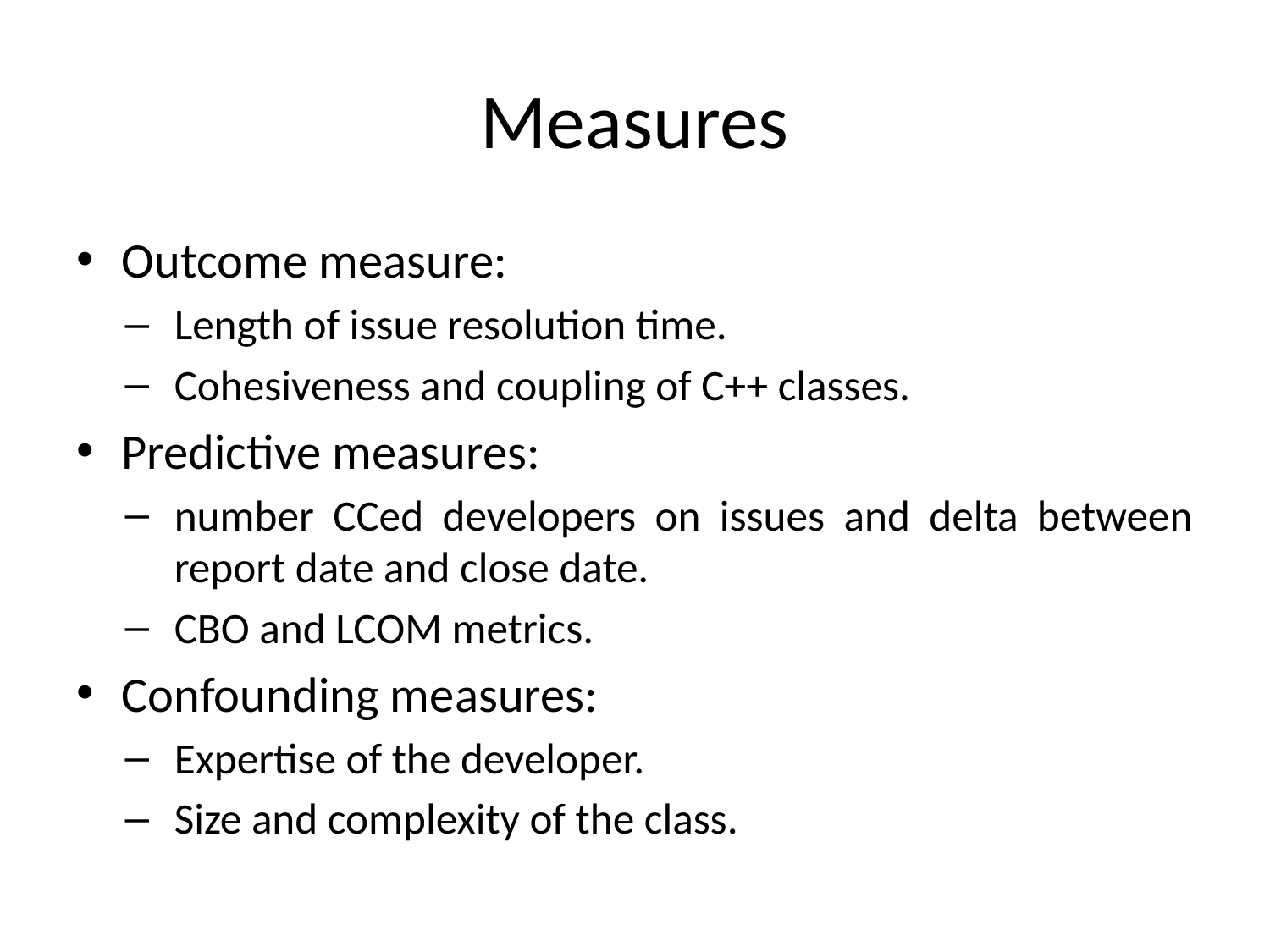

# Measures
Outcome measure:
Length of issue resolution time.
Cohesiveness and coupling of C++ classes.
Predictive measures:
number CCed developers on issues and delta between report date and close date.
CBO and LCOM metrics.
Confounding measures:
Expertise of the developer.
Size and complexity of the class.